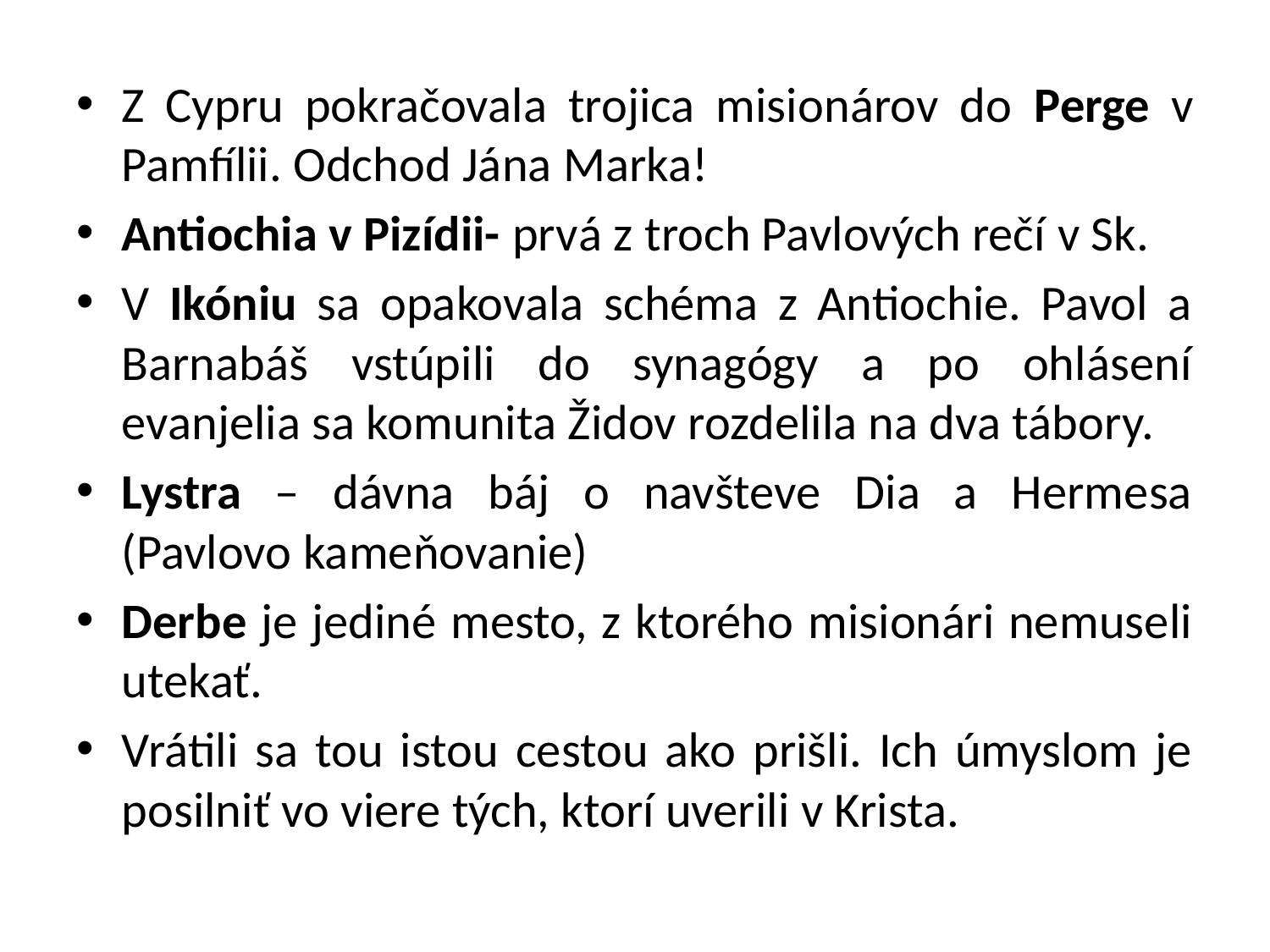

Z Cypru pokračovala trojica misionárov do Perge v Pamfílii. Odchod Jána Marka!
Antiochia v Pizídii- prvá z troch Pavlových rečí v Sk.
V Ikóniu sa opakovala schéma z Antiochie. Pavol a Barnabáš vstúpili do synagógy a po ohlásení evanjelia sa komunita Židov rozdelila na dva tábory.
Lystra – dávna báj o navšteve Dia a Hermesa (Pavlovo kameňovanie)
Derbe je jediné mesto, z ktorého misionári nemuseli utekať.
Vrátili sa tou istou cestou ako prišli. Ich úmyslom je posilniť vo viere tých, ktorí uverili v Krista.